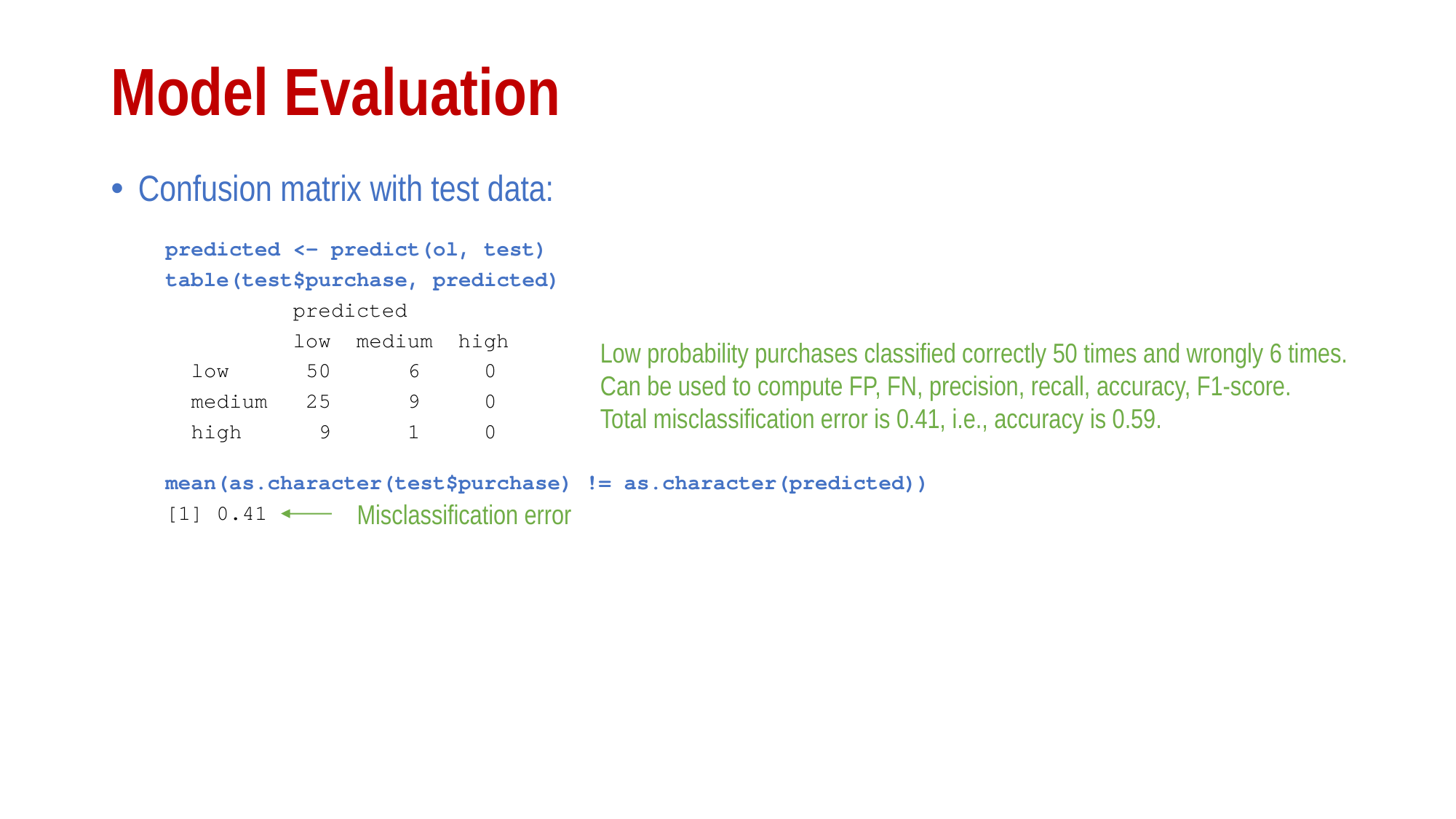

# Model Evaluation
Confusion matrix with test data:

predicted <- predict(ol, test)
table(test$purchase, predicted)
          predicted
          low  medium  high
  low      50      6     0
  medium   25      9     0
  high      9      1     0

mean(as.character(test$purchase) != as.character(predicted))
[1] 0.41

Low probability purchases classified correctly 50 times and wrongly 6 times.
Can be used to compute FP, FN, precision, recall, accuracy, F1-score.
Total misclassification error is 0.41, i.e., accuracy is 0.59.
Misclassification error